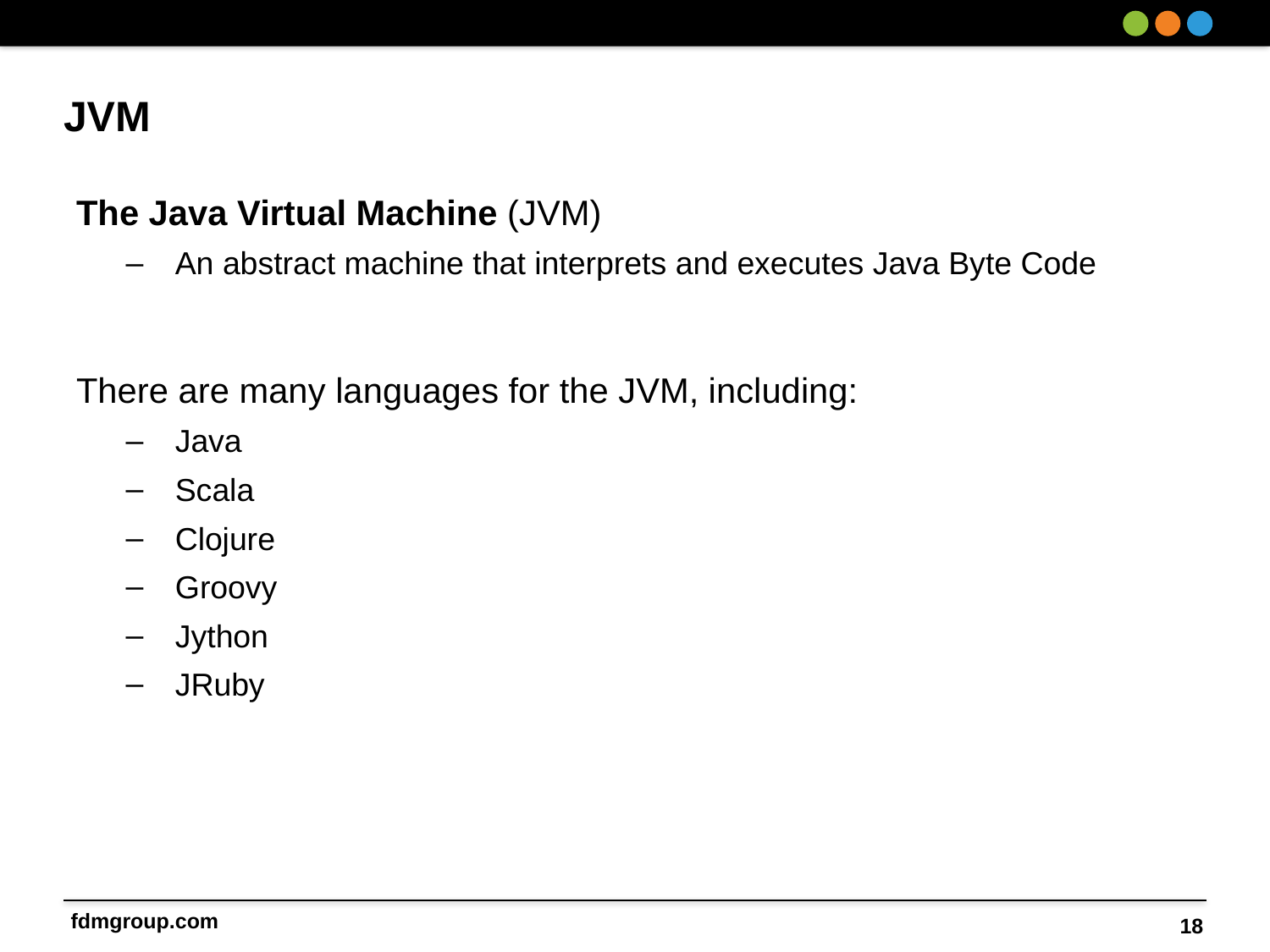

# JVM
The Java Virtual Machine (JVM)
An abstract machine that interprets and executes Java Byte Code
There are many languages for the JVM, including:
Java
Scala
Clojure
Groovy
Jython
JRuby

18